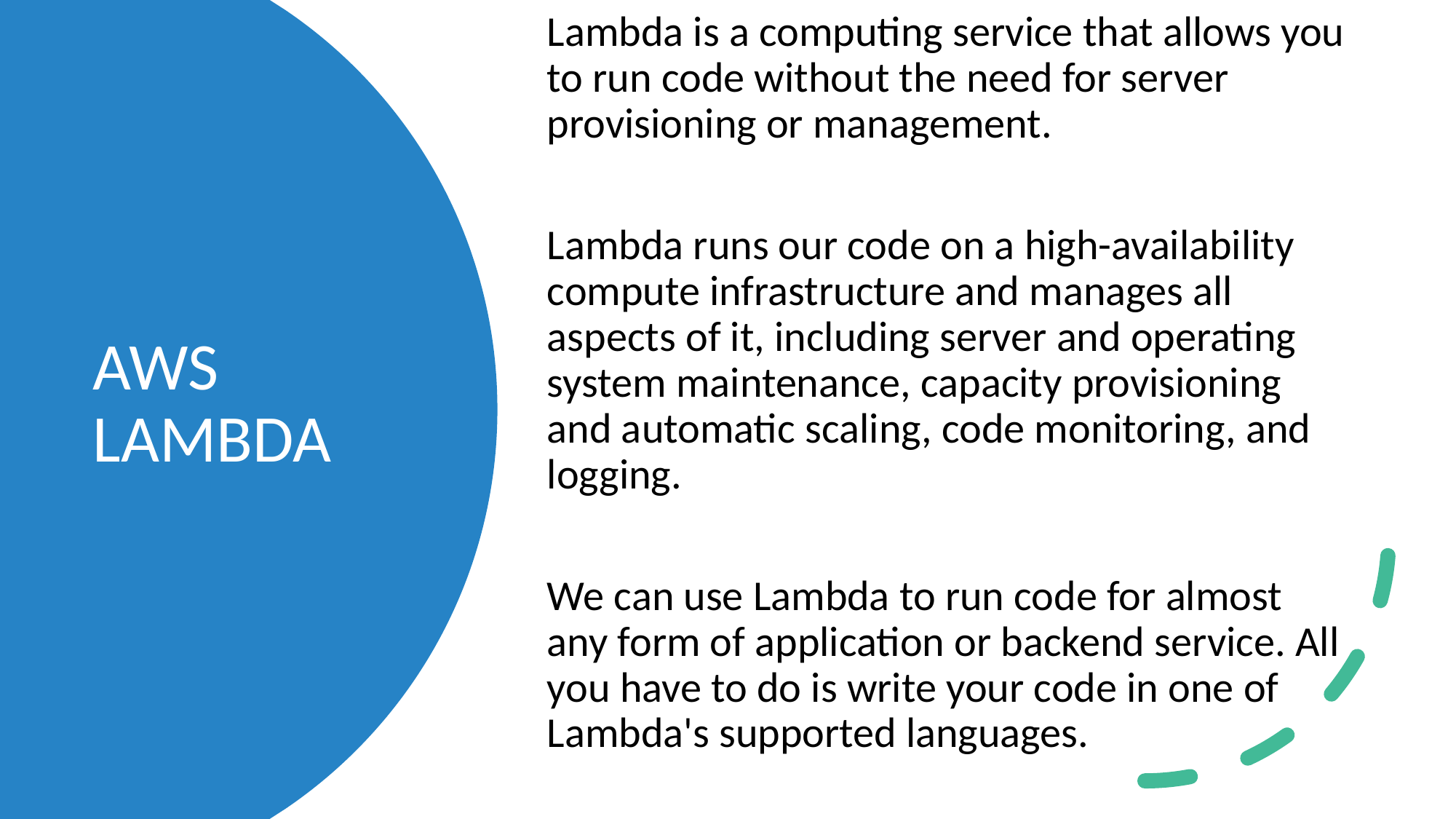

Lambda is a computing service that allows you to run code without the need for server provisioning or management.

Lambda runs our code on a high-availability compute infrastructure and manages all aspects of it, including server and operating system maintenance, capacity provisioning and automatic scaling, code monitoring, and logging.

We can use Lambda to run code for almost any form of application or backend service. All you have to do is write your code in one of Lambda's supported languages.
# AWS LAMBDA